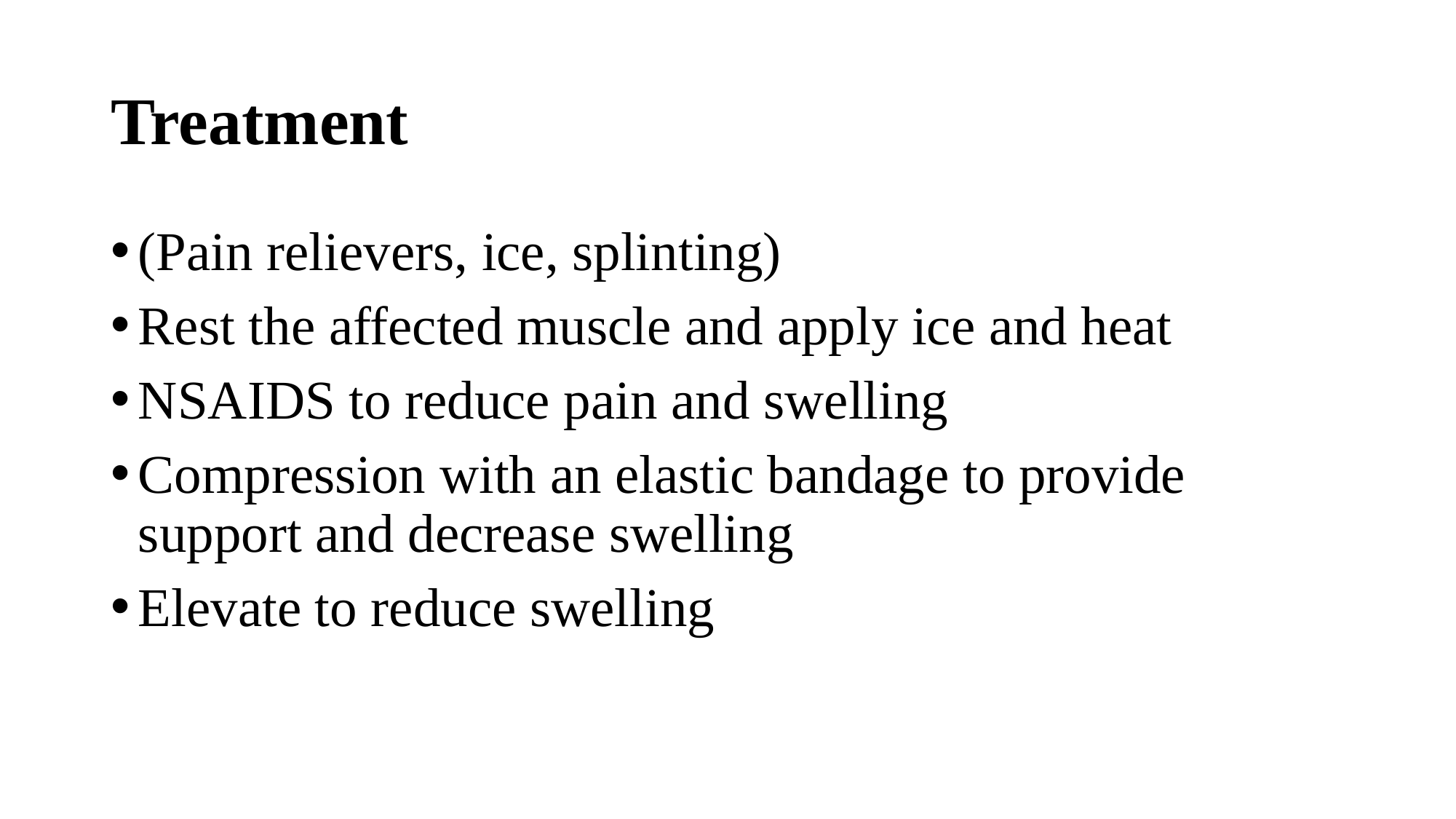

# Treatment
(Pain relievers, ice, splinting)
Rest the affected muscle and apply ice and heat
NSAIDS to reduce pain and swelling
Compression with an elastic bandage to provide support and decrease swelling
Elevate to reduce swelling